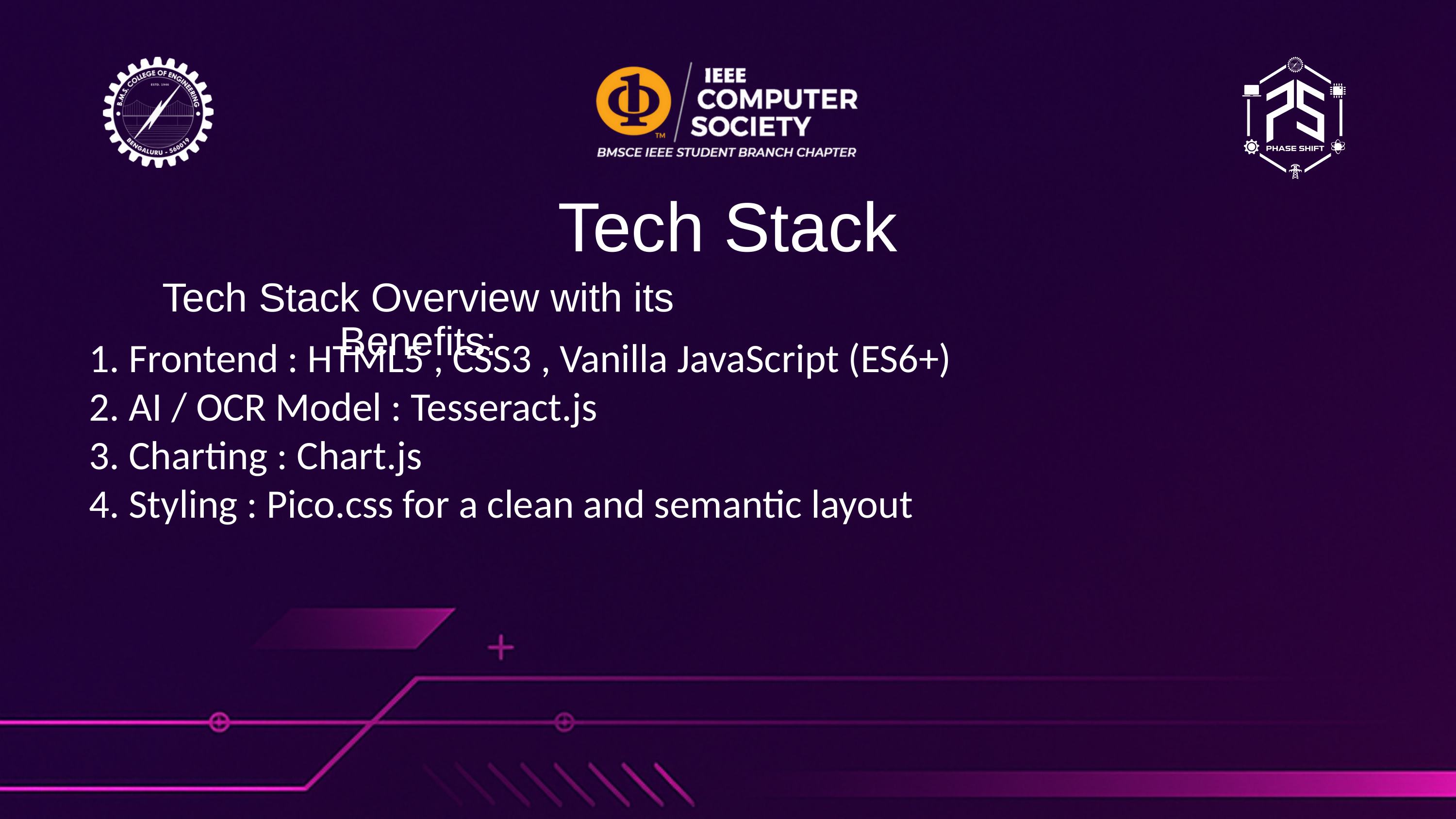

Tech Stack
Tech Stack Overview with its Benefits:
1. Frontend : HTML5 , CSS3 , Vanilla JavaScript (ES6+)
2. AI / OCR Model : Tesseract.js
3. Charting : Chart.js
4. Styling : Pico.css for a clean and semantic layout